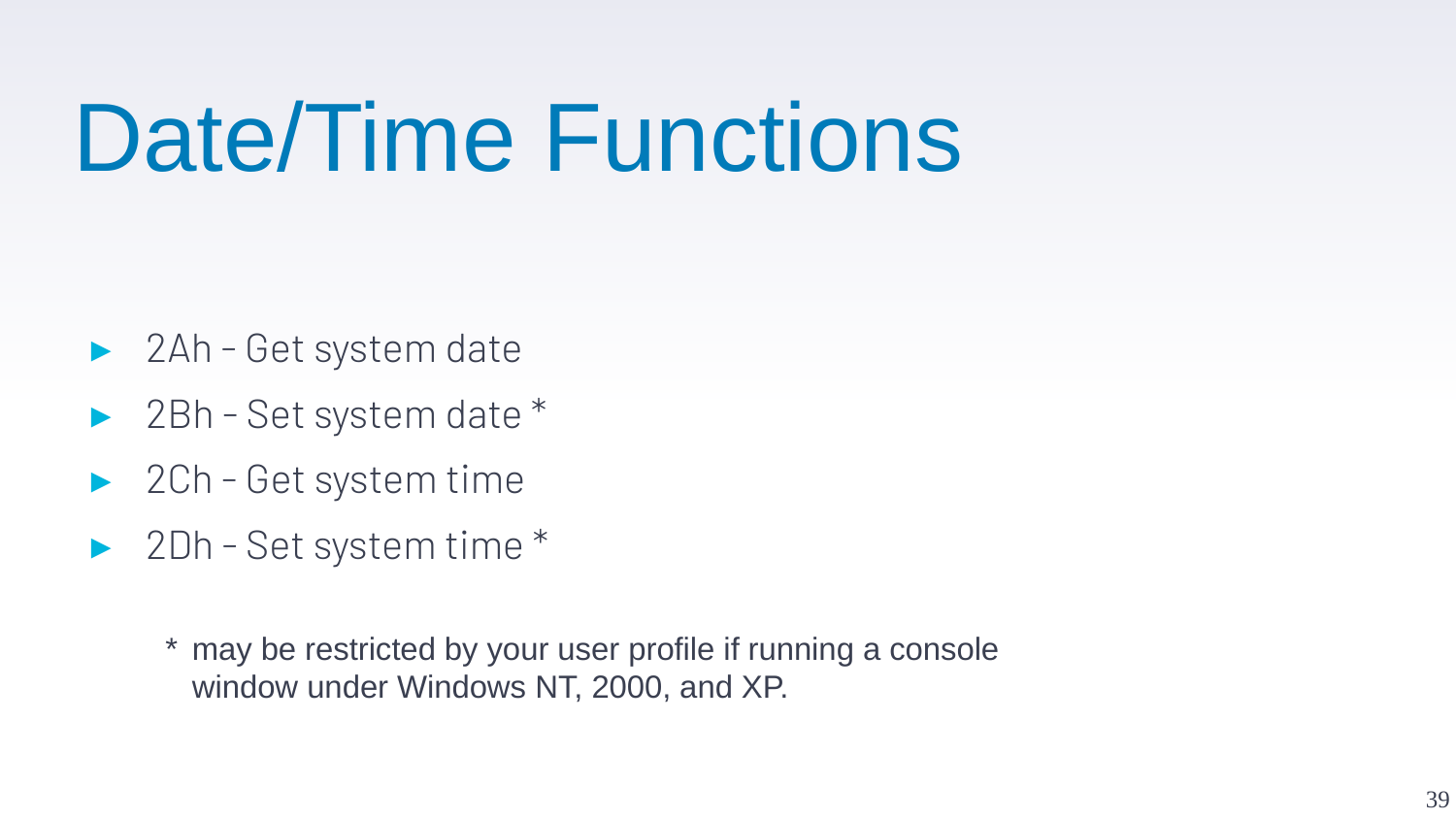

# Date/Time Functions
2Ah - Get system date
2Bh - Set system date *
2Ch - Get system time
2Dh - Set system time *
*	may be restricted by your user profile if running a console window under Windows NT, 2000, and XP.
39